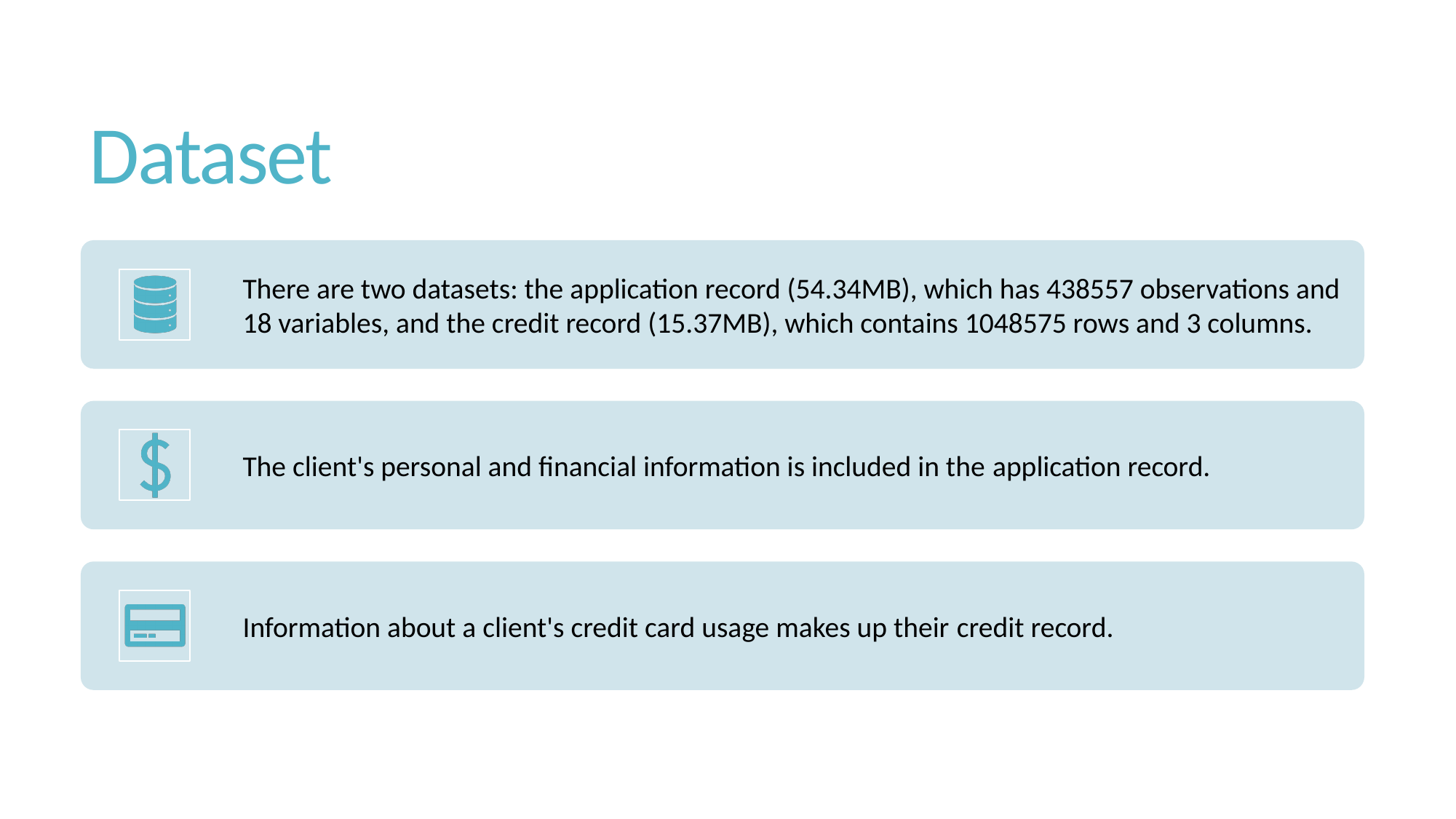

# Dataset
There are two datasets: the application record (54.34MB), which has 438557 observations and 18 variables, and the credit record (15.37MB), which contains 1048575 rows and 3 columns.
The client's personal and financial information is included in the application record.
Information about a client's credit card usage makes up their credit record.